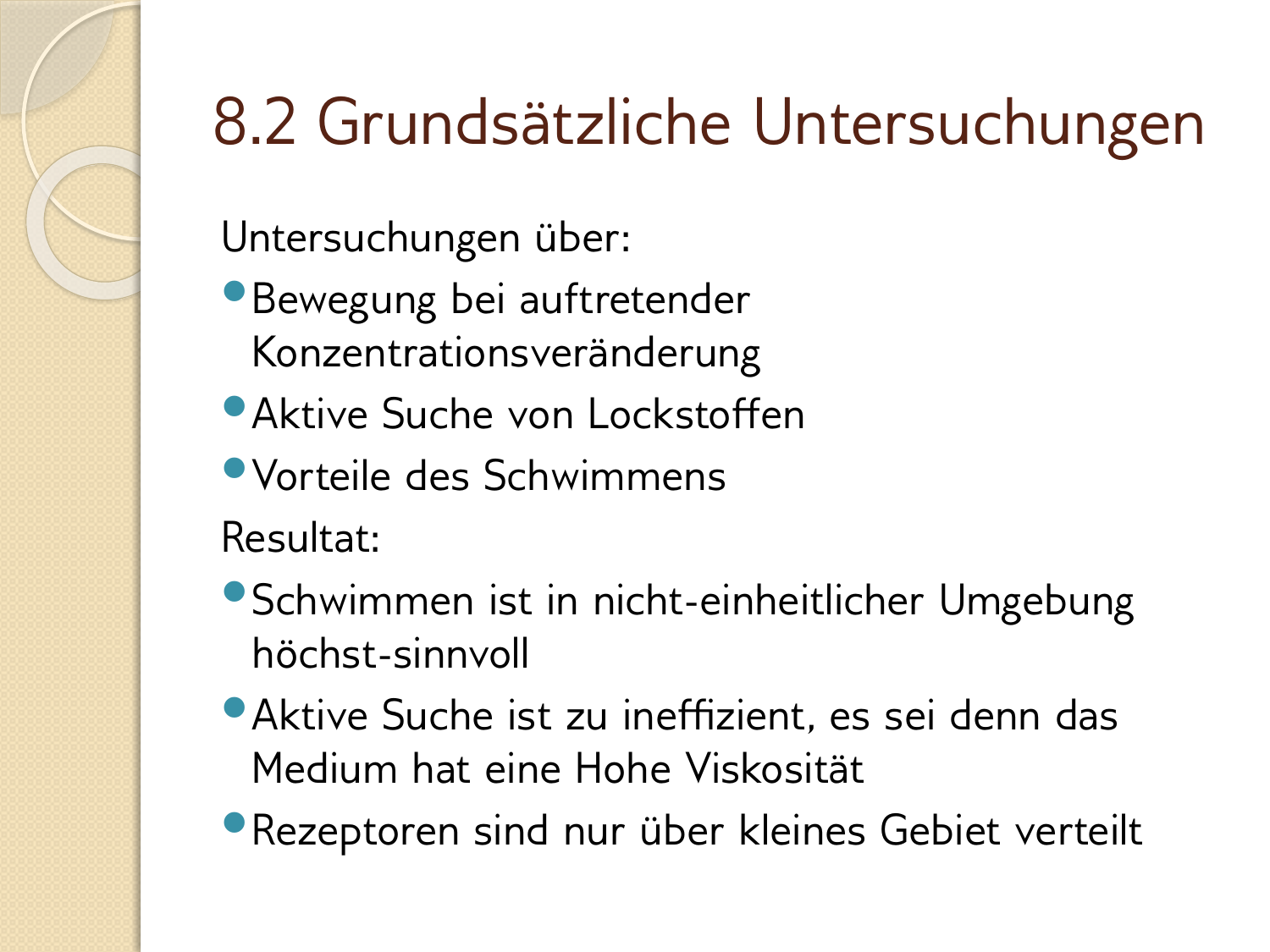

8.2 Grundsätzliche Untersuchungen
Untersuchungen über:
Bewegung bei auftretender Konzentrationsveränderung
Aktive Suche von Lockstoffen
Vorteile des Schwimmens
Resultat:
Schwimmen ist in nicht-einheitlicher Umgebung höchst-sinnvoll
Aktive Suche ist zu ineffizient, es sei denn das Medium hat eine Hohe Viskosität
Rezeptoren sind nur über kleines Gebiet verteilt